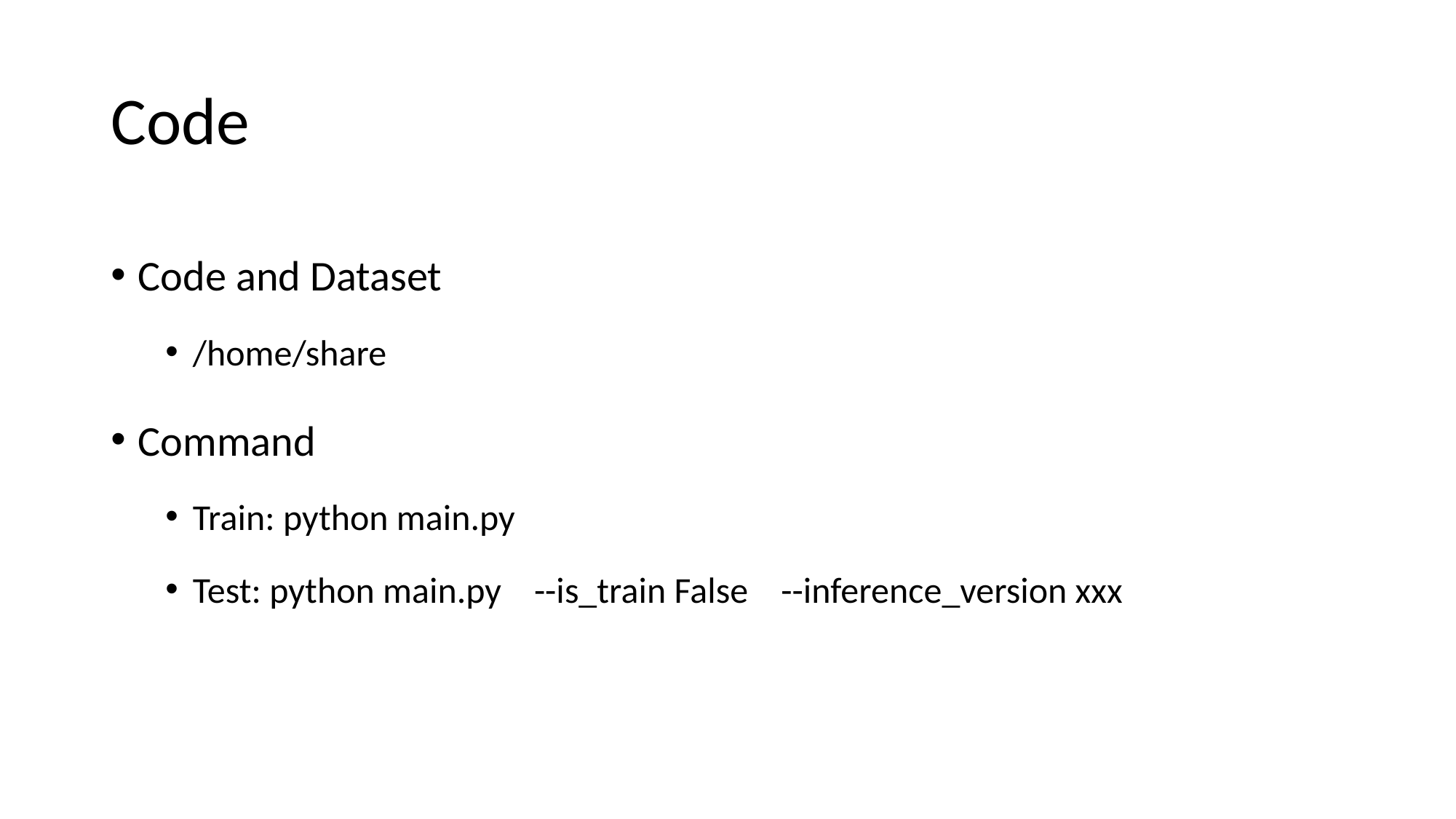

# Code
Code and Dataset
/home/share
Command
Train: python main.py
Test: python main.py    --is_train False    --inference_version xxx